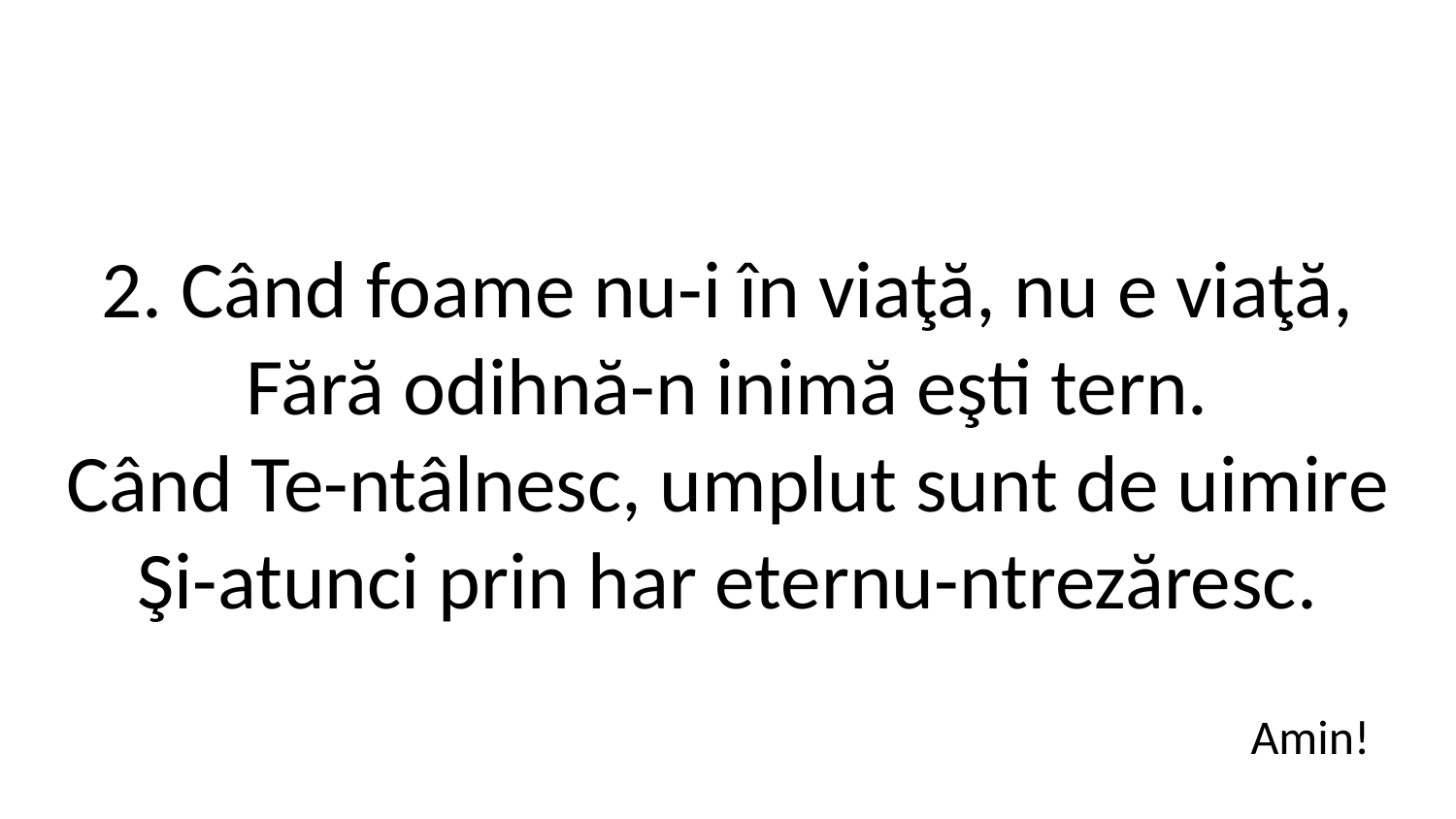

2. Când foame nu-i în viaţă, nu e viaţă,
Fără odihnă-n inimă eşti tern.
Când Te-ntâlnesc, umplut sunt de uimire
Şi-atunci prin har eternu-ntrezăresc.

Amin!